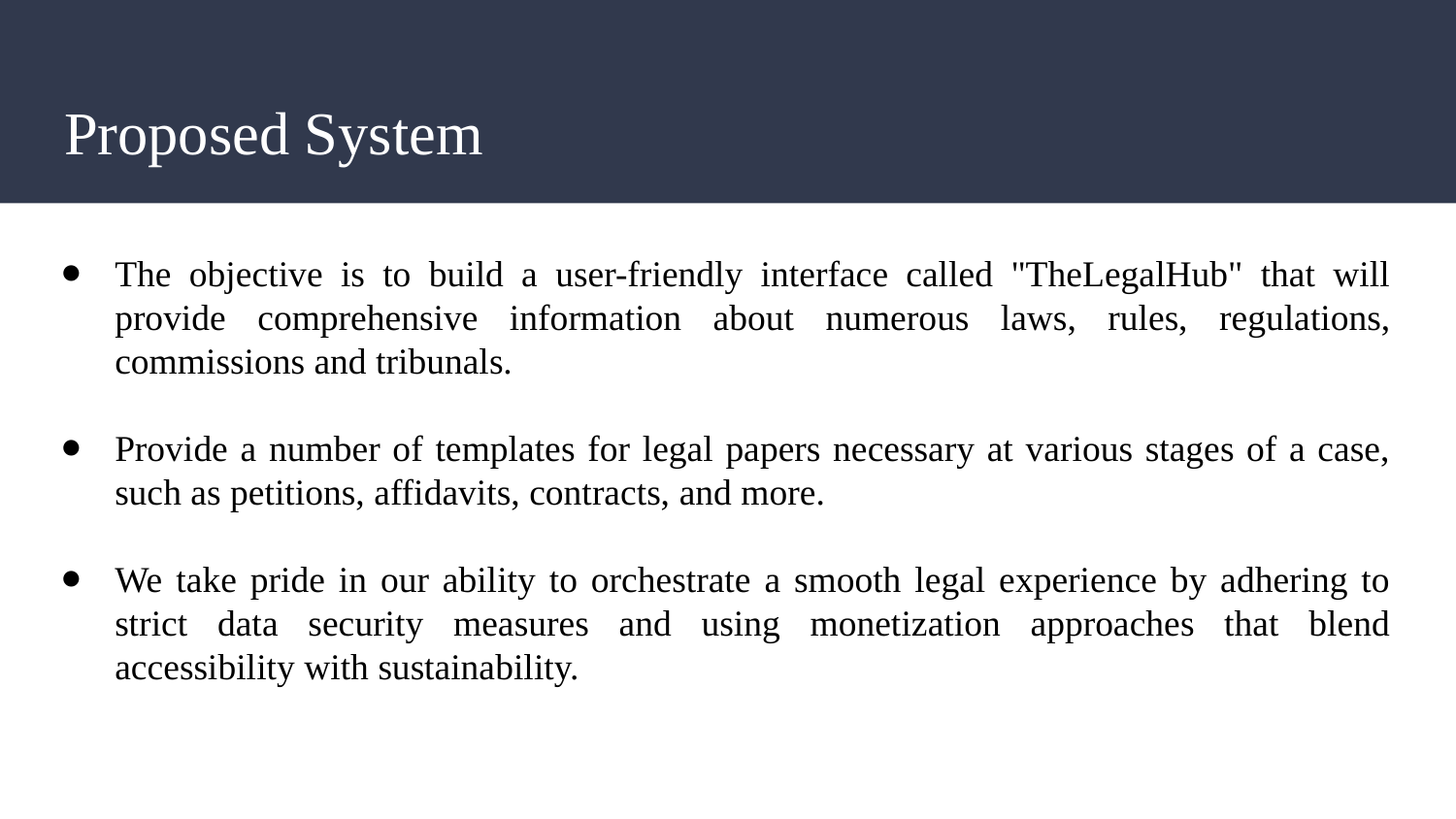

# Proposed System
The objective is to build a user-friendly interface called "TheLegalHub" that will provide comprehensive information about numerous laws, rules, regulations, commissions and tribunals.

Provide a number of templates for legal papers necessary at various stages of a case, such as petitions, affidavits, contracts, and more.

We take pride in our ability to orchestrate a smooth legal experience by adhering to strict data security measures and using monetization approaches that blend accessibility with sustainability.